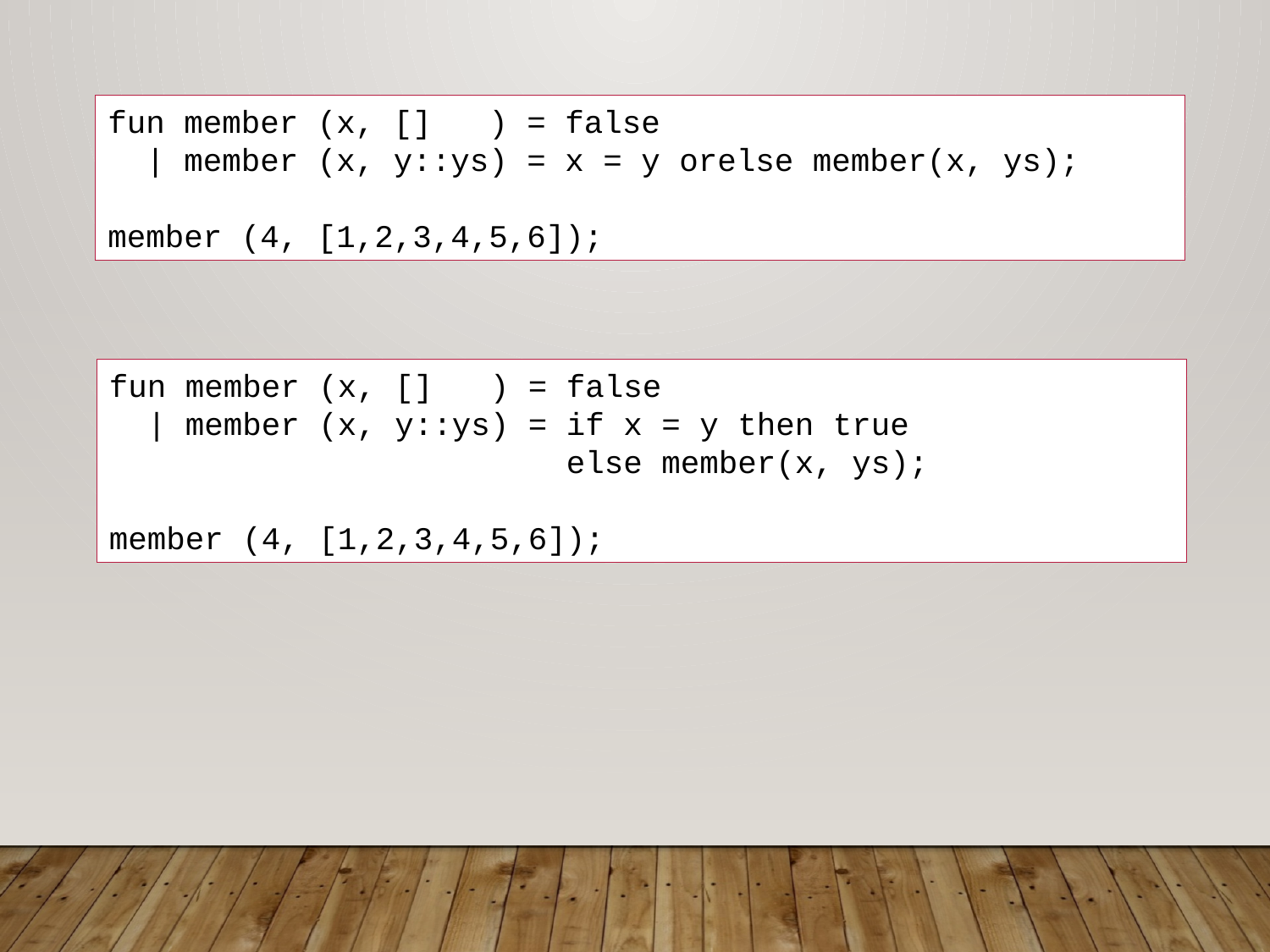

fun member (x, []   ) = false
  | member (x, y::ys) = x = y orelse member(x, ys);

member (4, [1,2,3,4,5,6]);
fun member (x, []   ) = false
  | member (x, y::ys) = if x = y then true
                        else member(x, ys);

member (4, [1,2,3,4,5,6]);